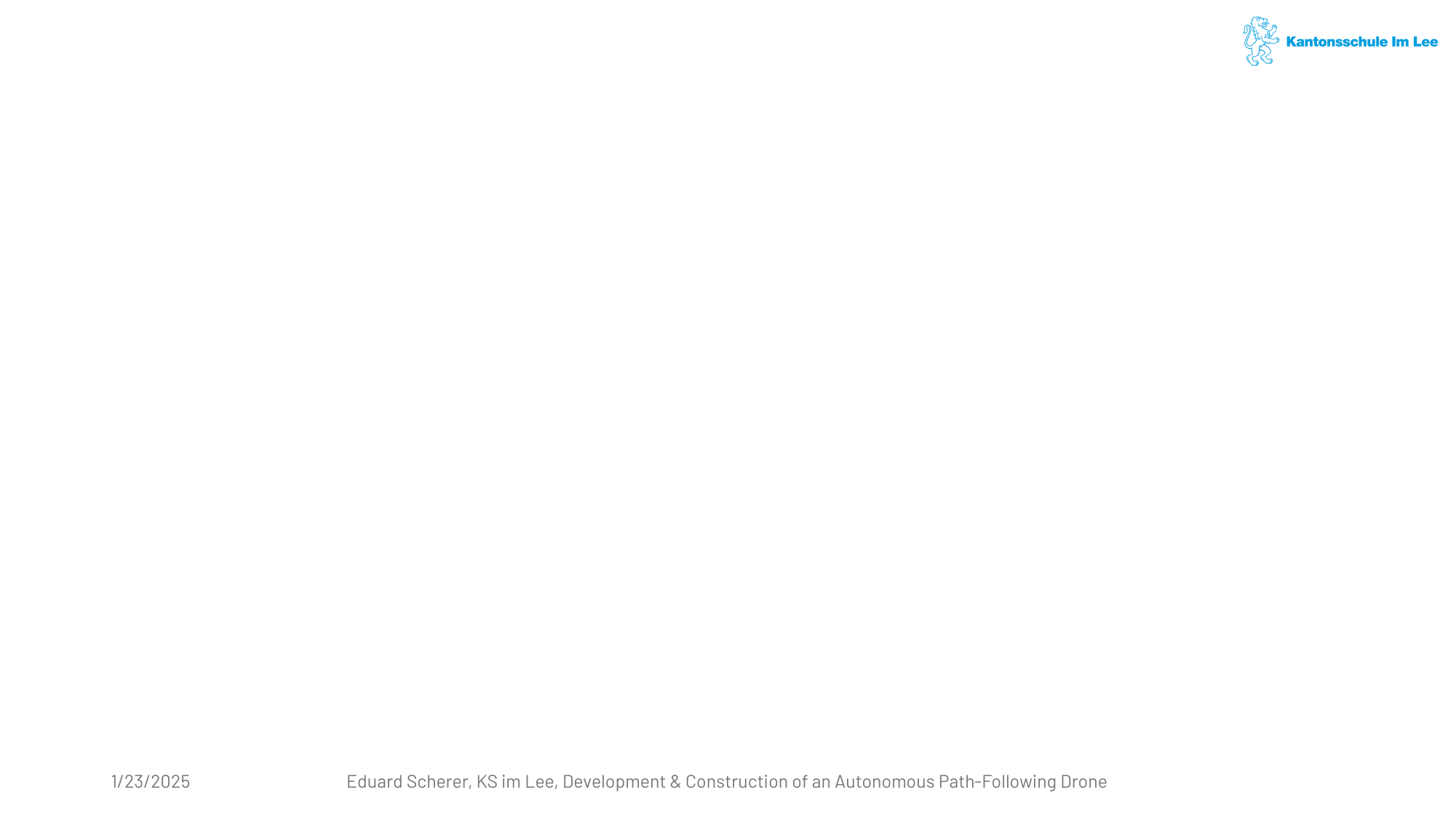

#

1/23/2025
Eduard Scherer, KS im Lee, Development & Construction of an Autonomous Path-Following Drone